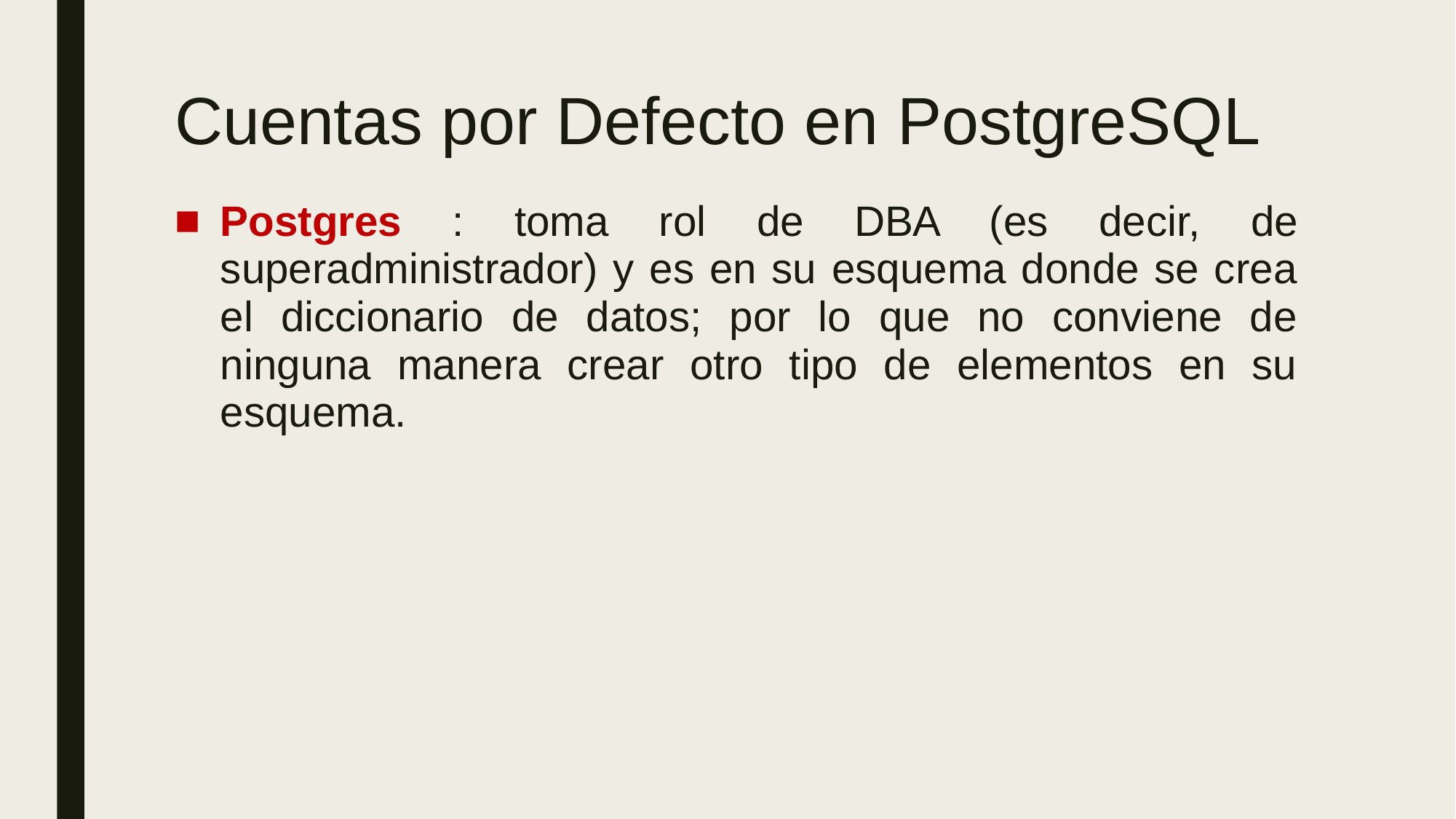

# Cuentas por Defecto en PostgreSQL
Postgres : toma rol de DBA (es decir, de superadministrador) y es en su esquema donde se crea el diccionario de datos; por lo que no conviene de ninguna manera crear otro tipo de elementos en su esquema.